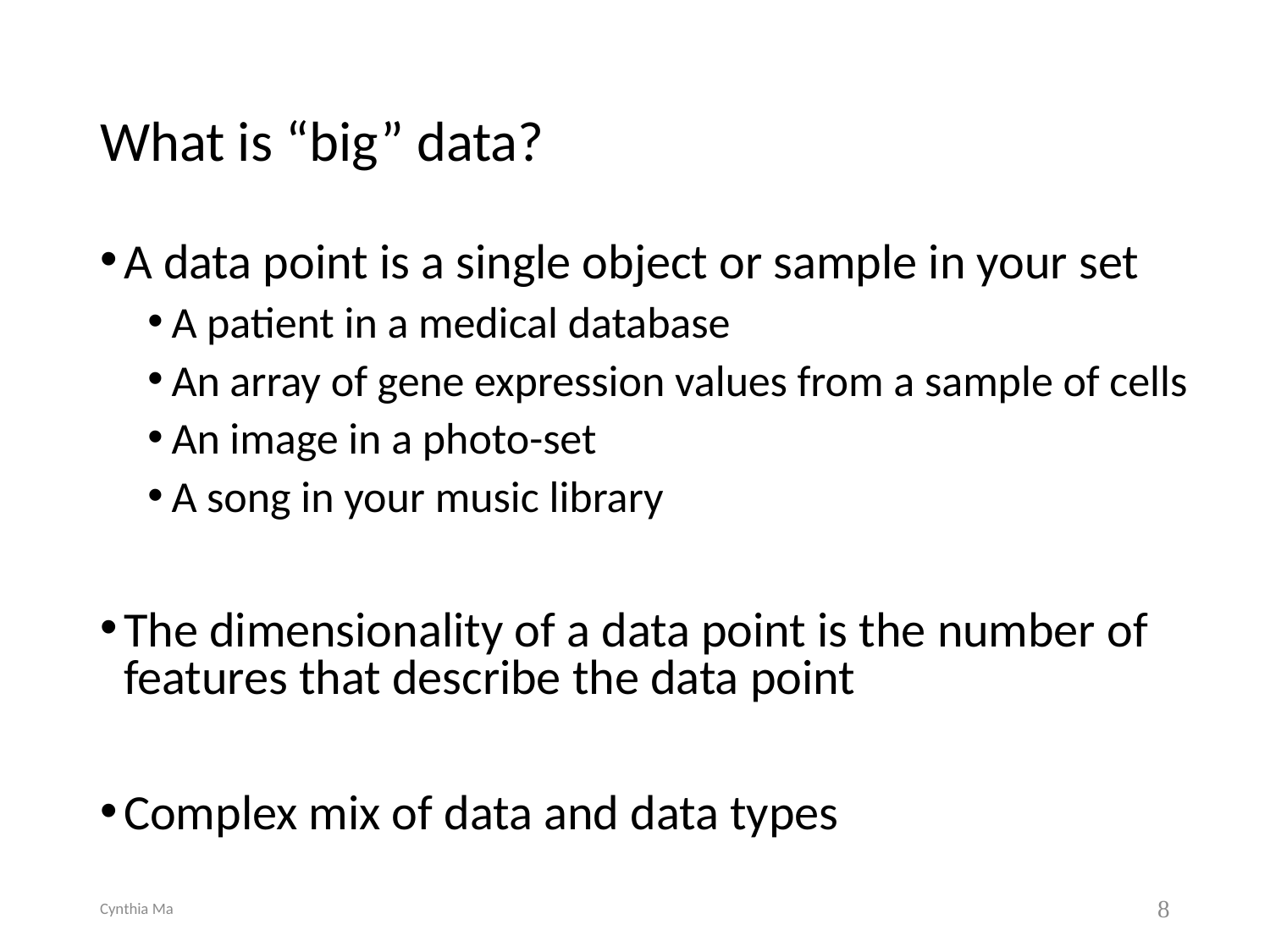

# What is “big” data?
A data point is a single object or sample in your set
A patient in a medical database
An array of gene expression values from a sample of cells
An image in a photo-set
A song in your music library

The dimensionality of a data point is the number of features that describe the data point

Complex mix of data and data types
Cynthia Ma
8